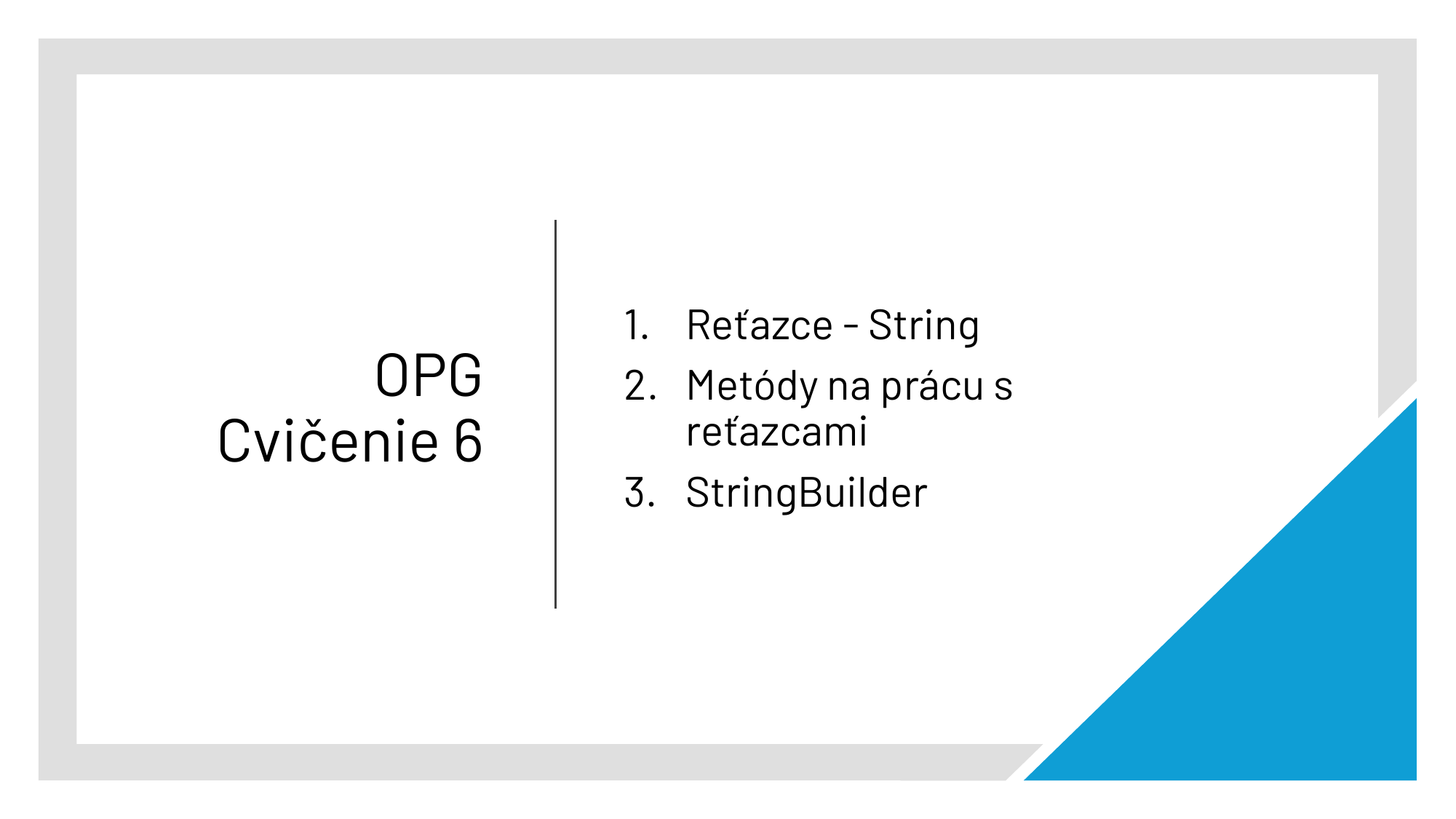

# OPG Cvičenie 6
Reťazce - String
Metódy na prácu s reťazcami
StringBuilder